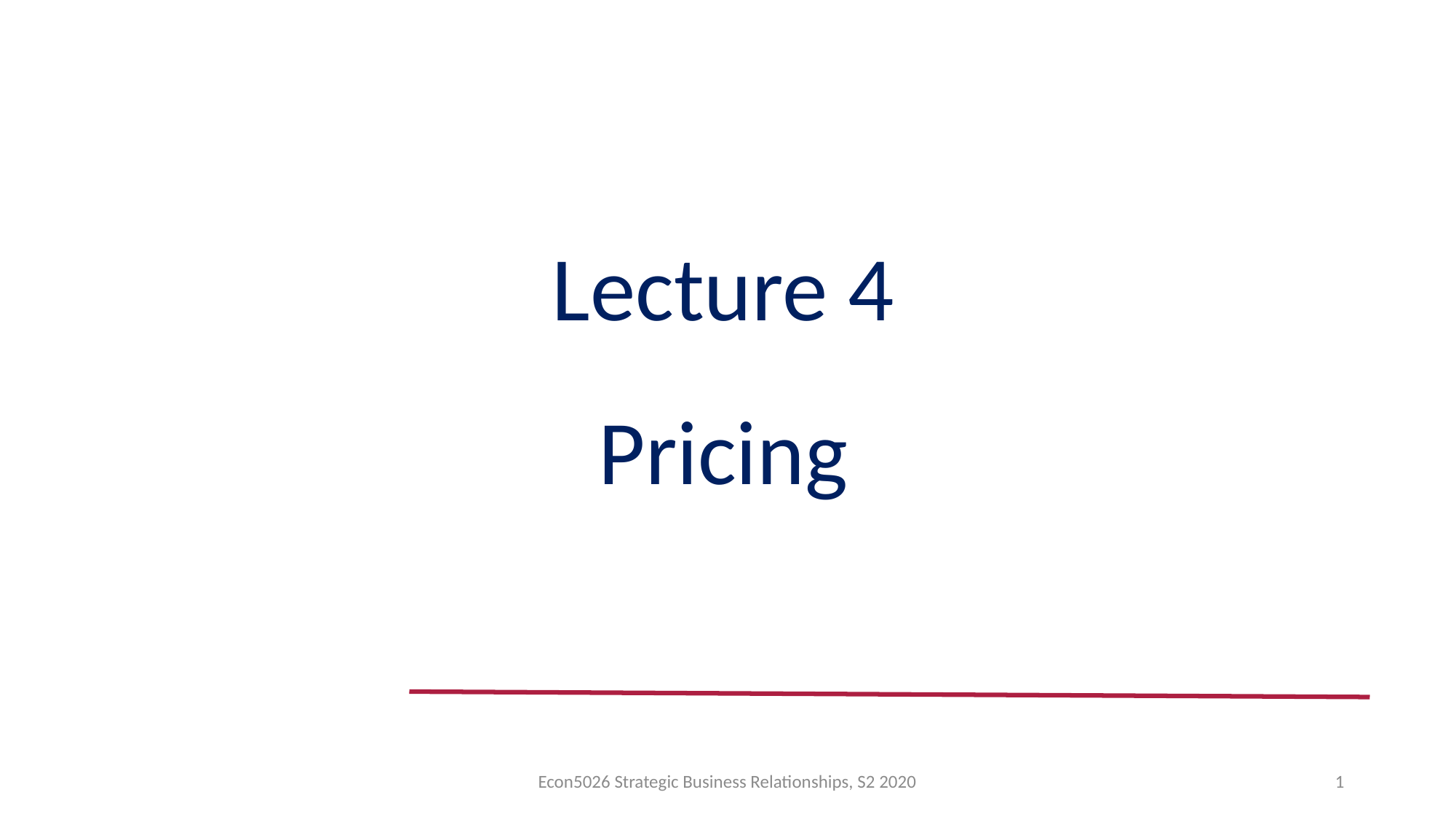

# Lecture 4 Pricing
Econ5026 Strategic Business Relationships, S2 2020
1